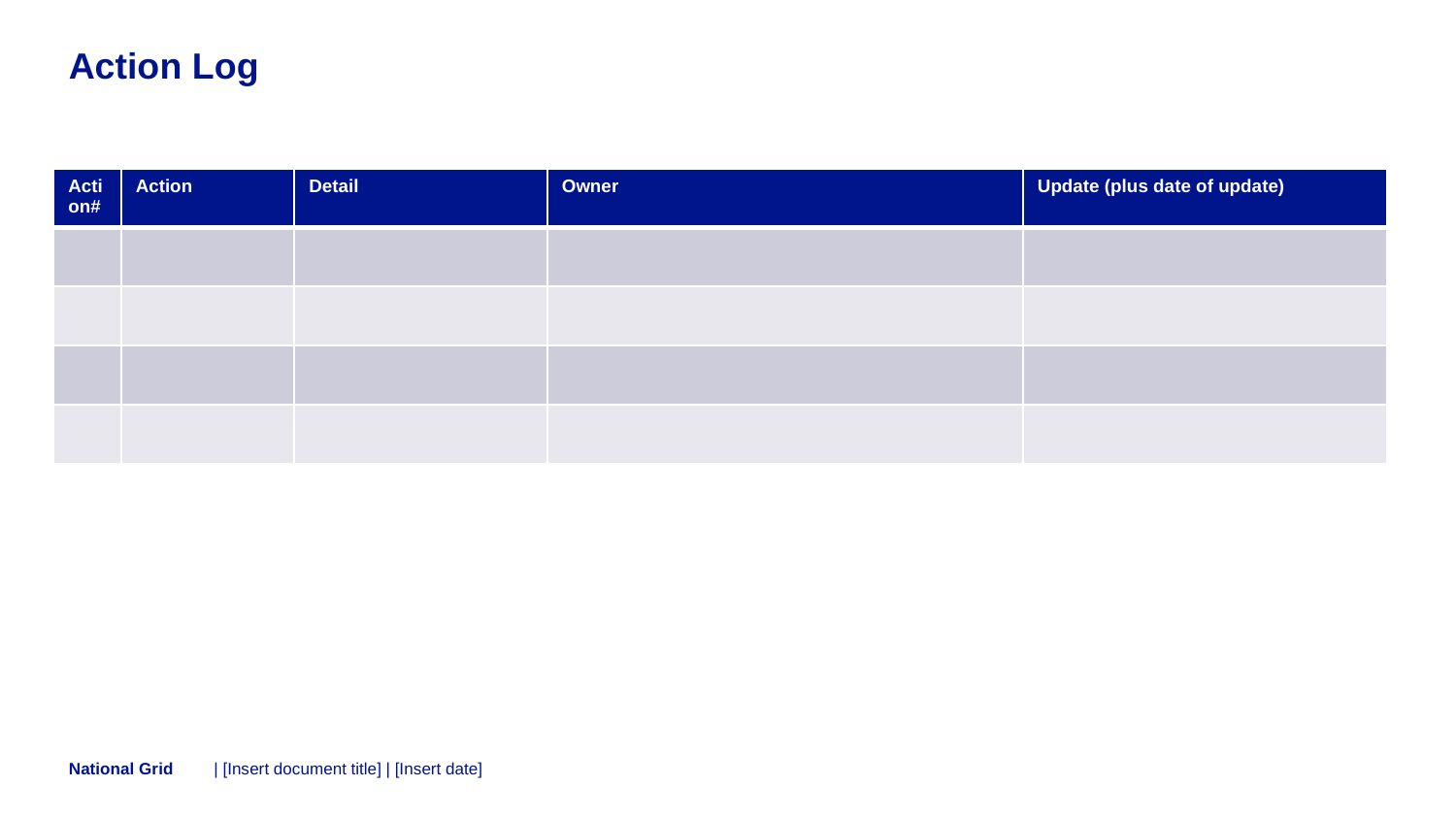

# Action Log
| Action# | Action | Detail | Owner | Update (plus date of update) |
| --- | --- | --- | --- | --- |
|  |  |  |  |  |
|  |  |  |  |  |
|  |  |  |  |  |
|  |  |  |  |  |
| [Insert document title] | [Insert date]